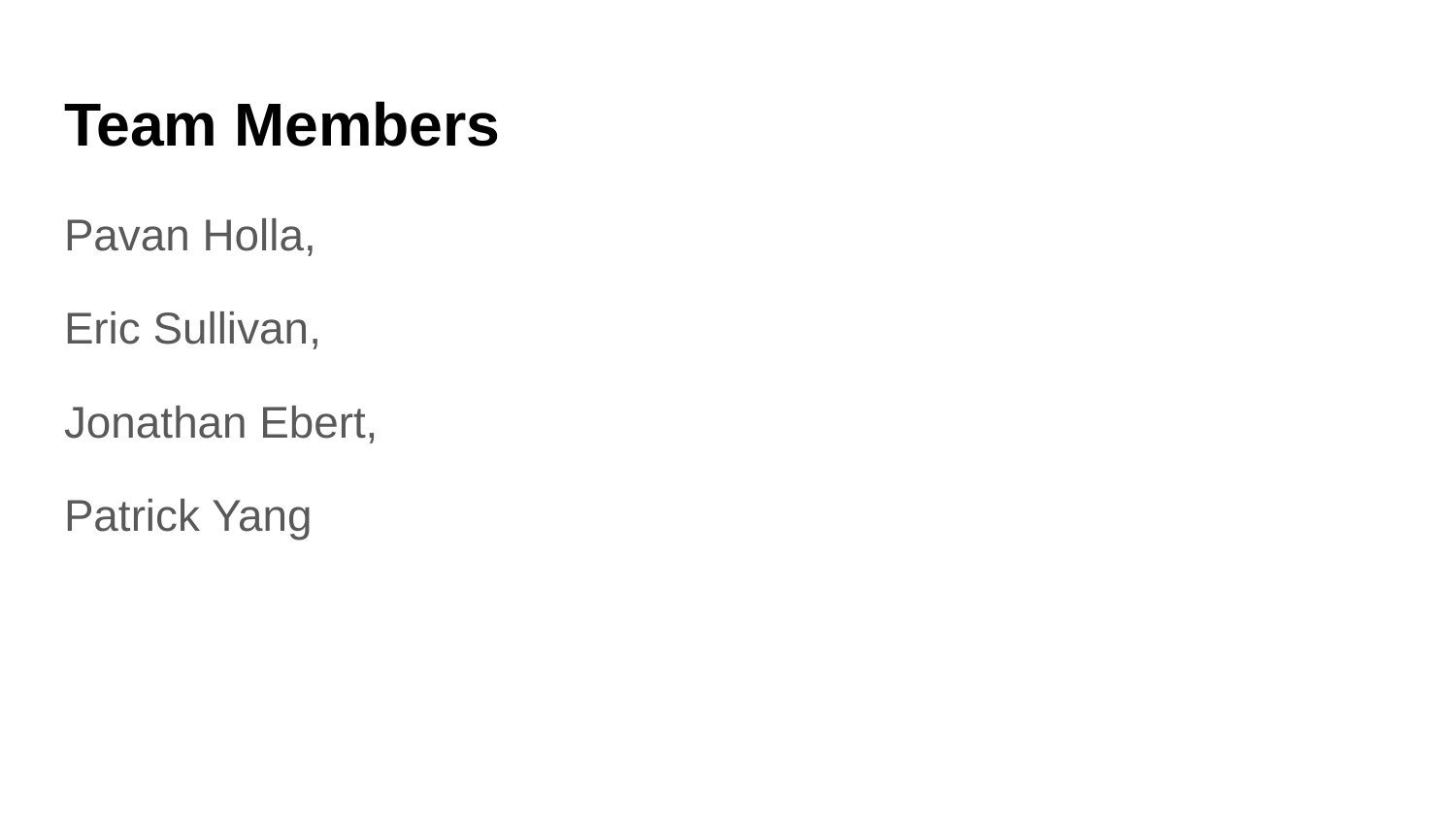

# Team Members
Pavan Holla,
Eric Sullivan,
Jonathan Ebert,
Patrick Yang